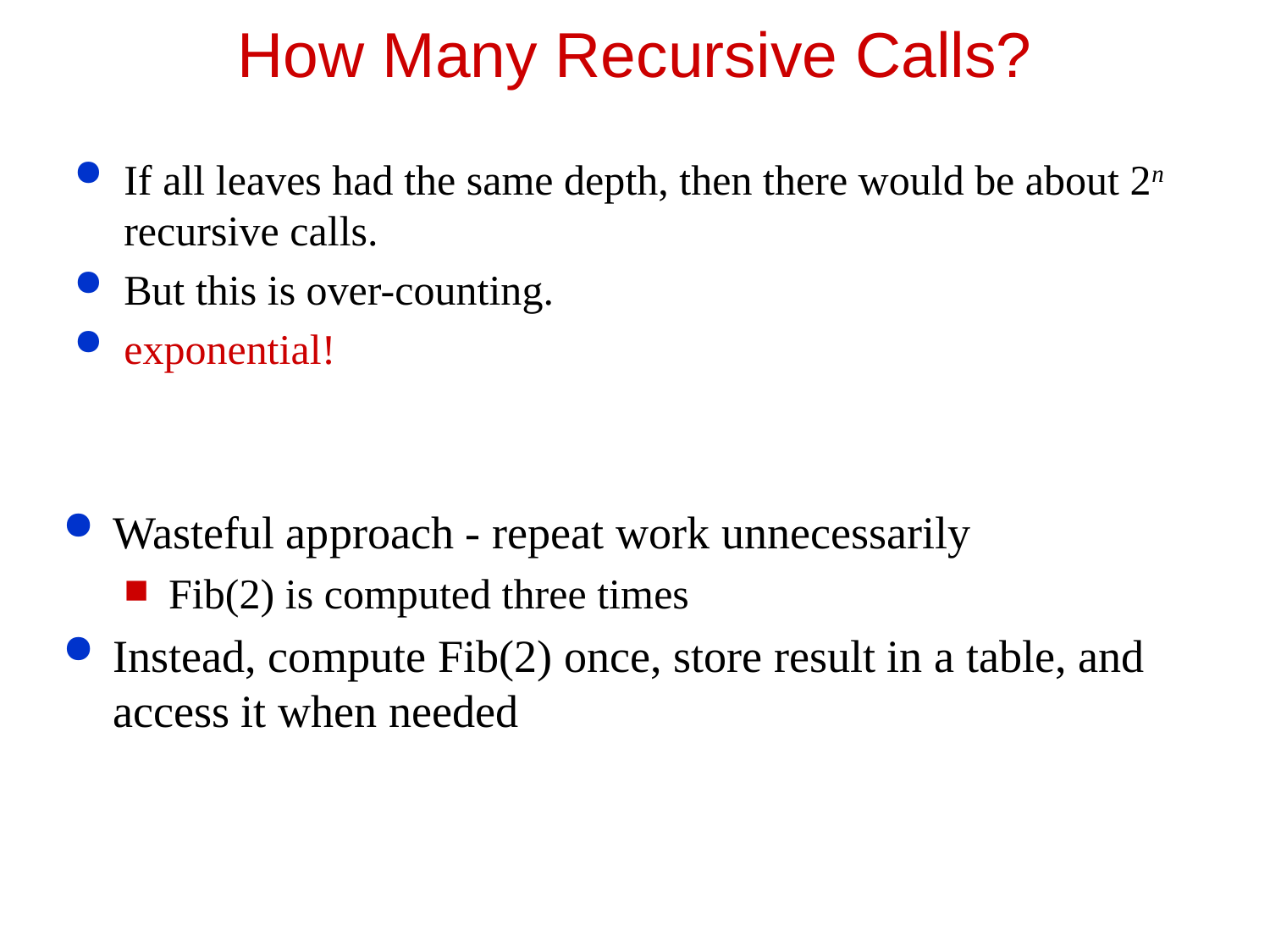

How Many Recursive Calls?
If all leaves had the same depth, then there would be about 2n recursive calls.
But this is over-counting.
exponential!
Wasteful approach - repeat work unnecessarily
Fib(2) is computed three times
Instead, compute Fib(2) once, store result in a table, and access it when needed